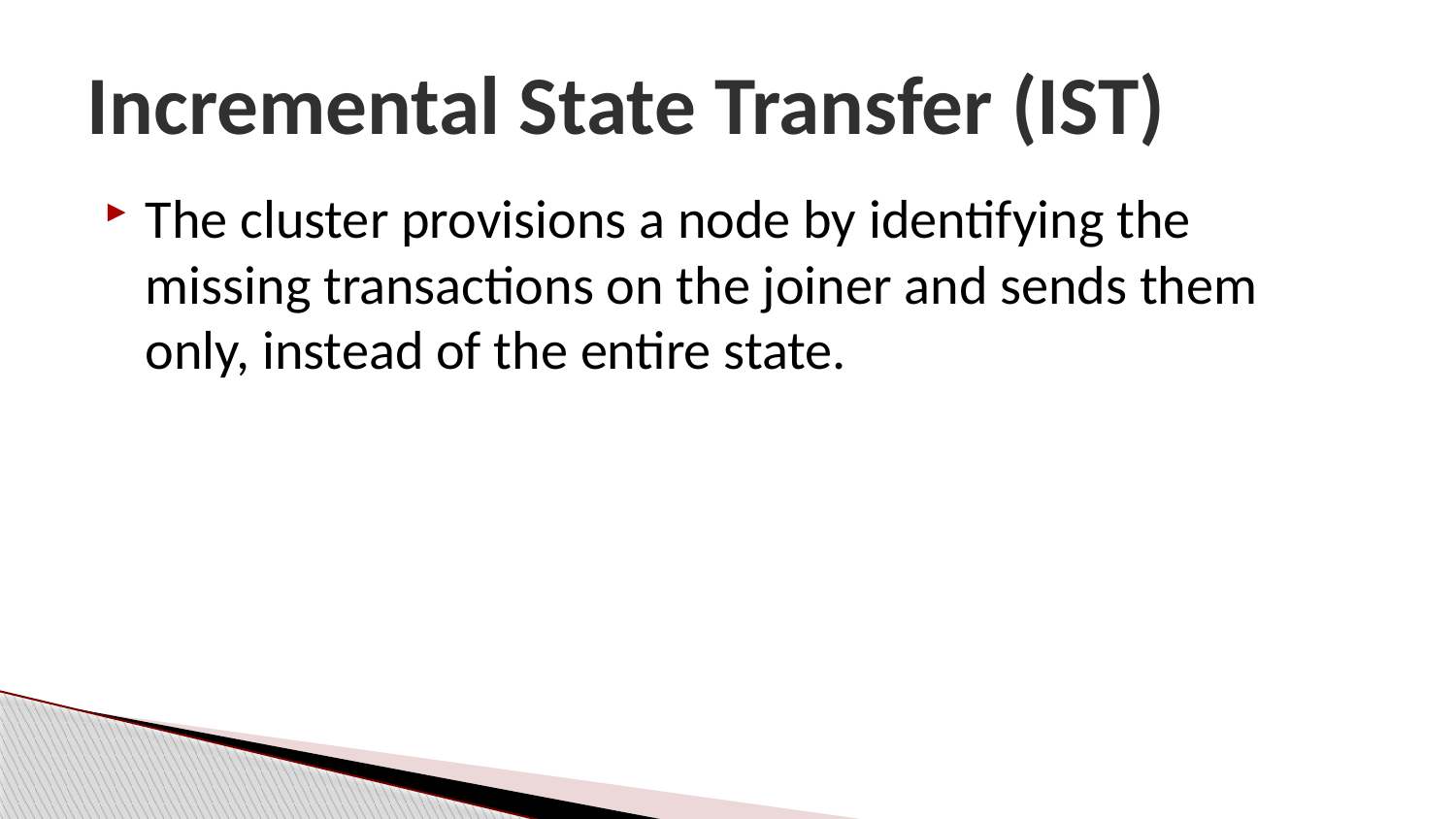

# Incremental State Transfer (IST)
The cluster provisions a node by identifying the missing transactions on the joiner and sends them only, instead of the entire state.